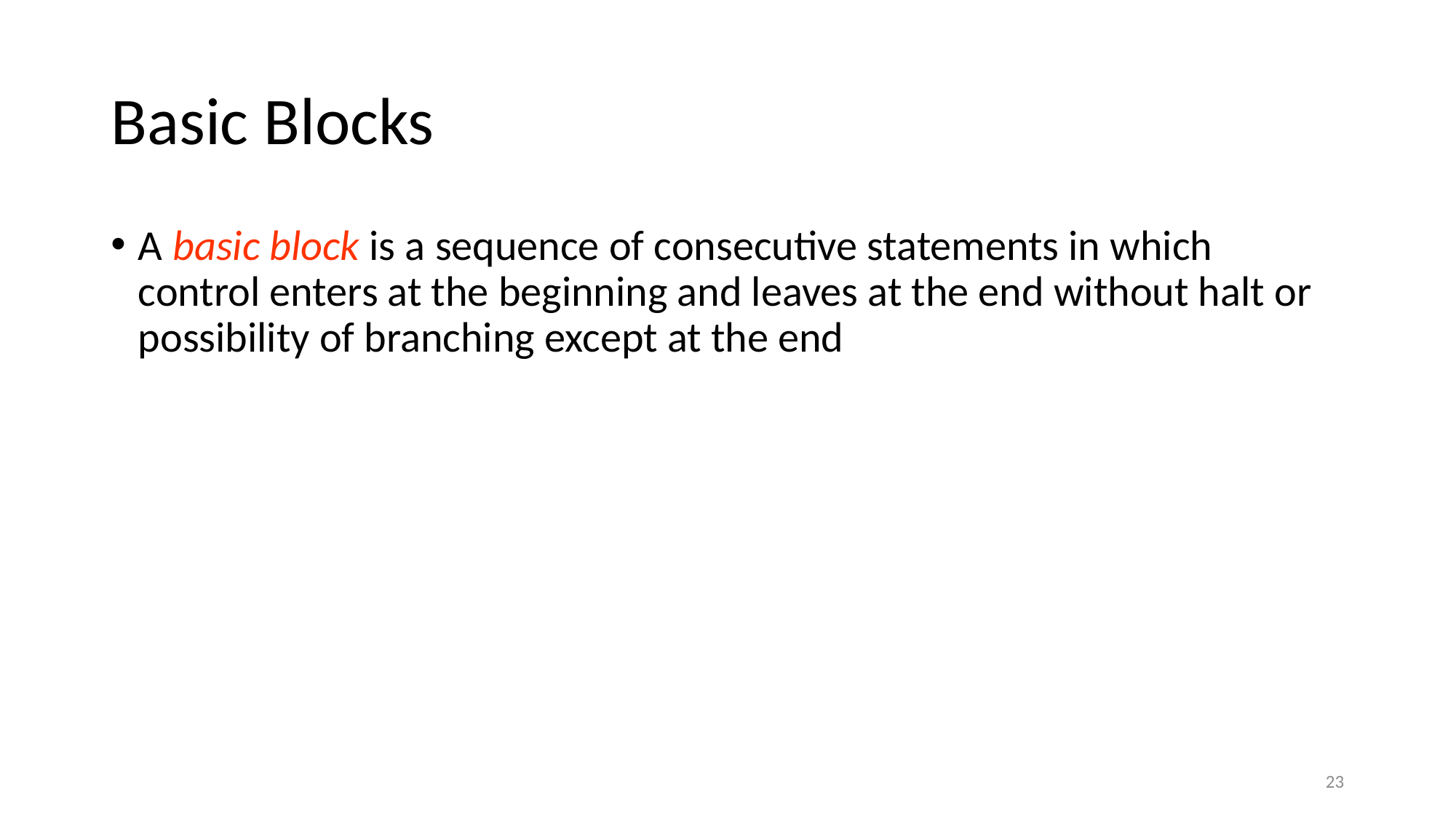

# Basic Blocks
A basic block is a sequence of consecutive statements in which control enters at the beginning and leaves at the end without halt or possibility of branching except at the end
23